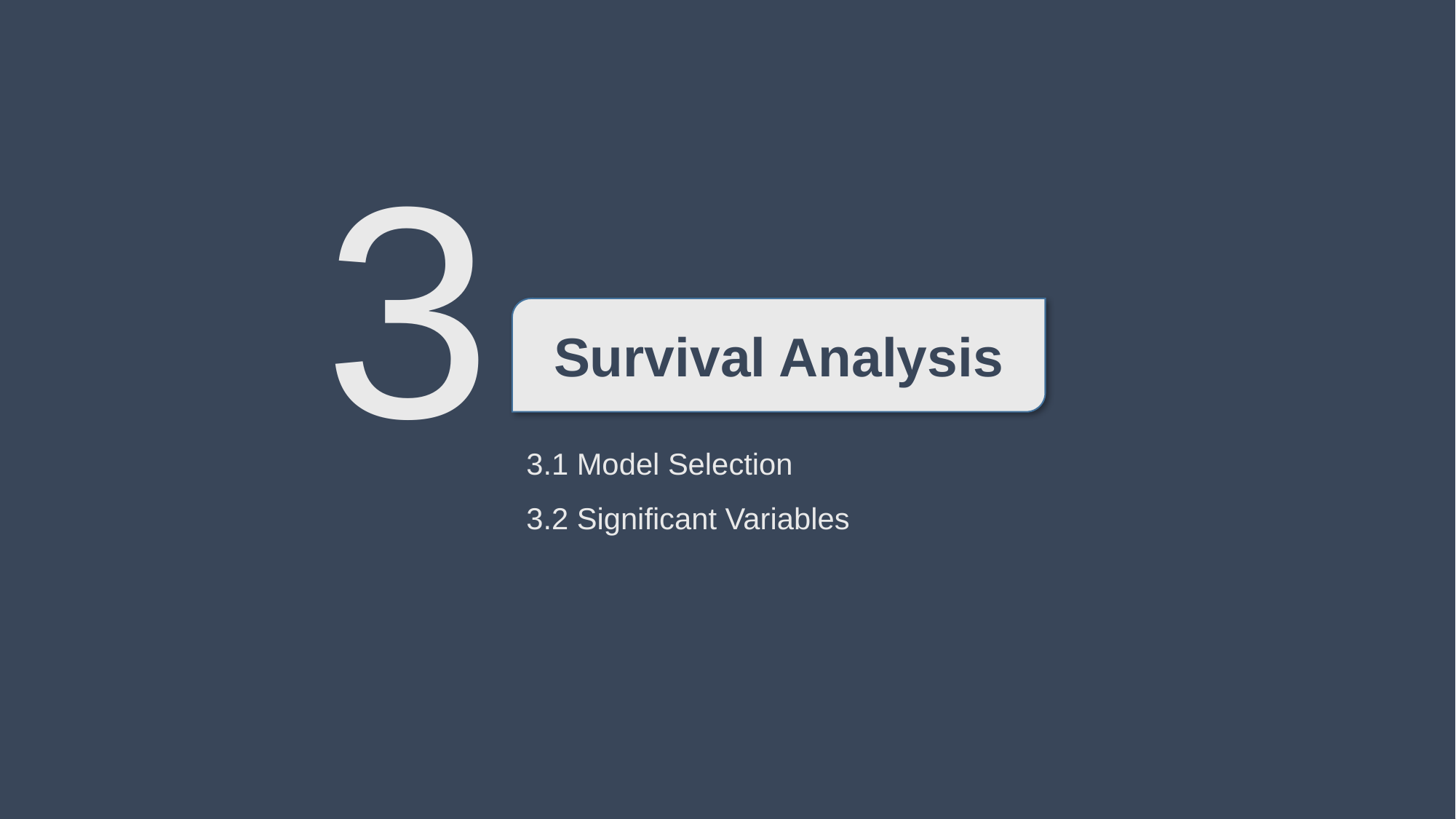

3
Survival Analysis
3.1 Model Selection
3.2 Significant Variables